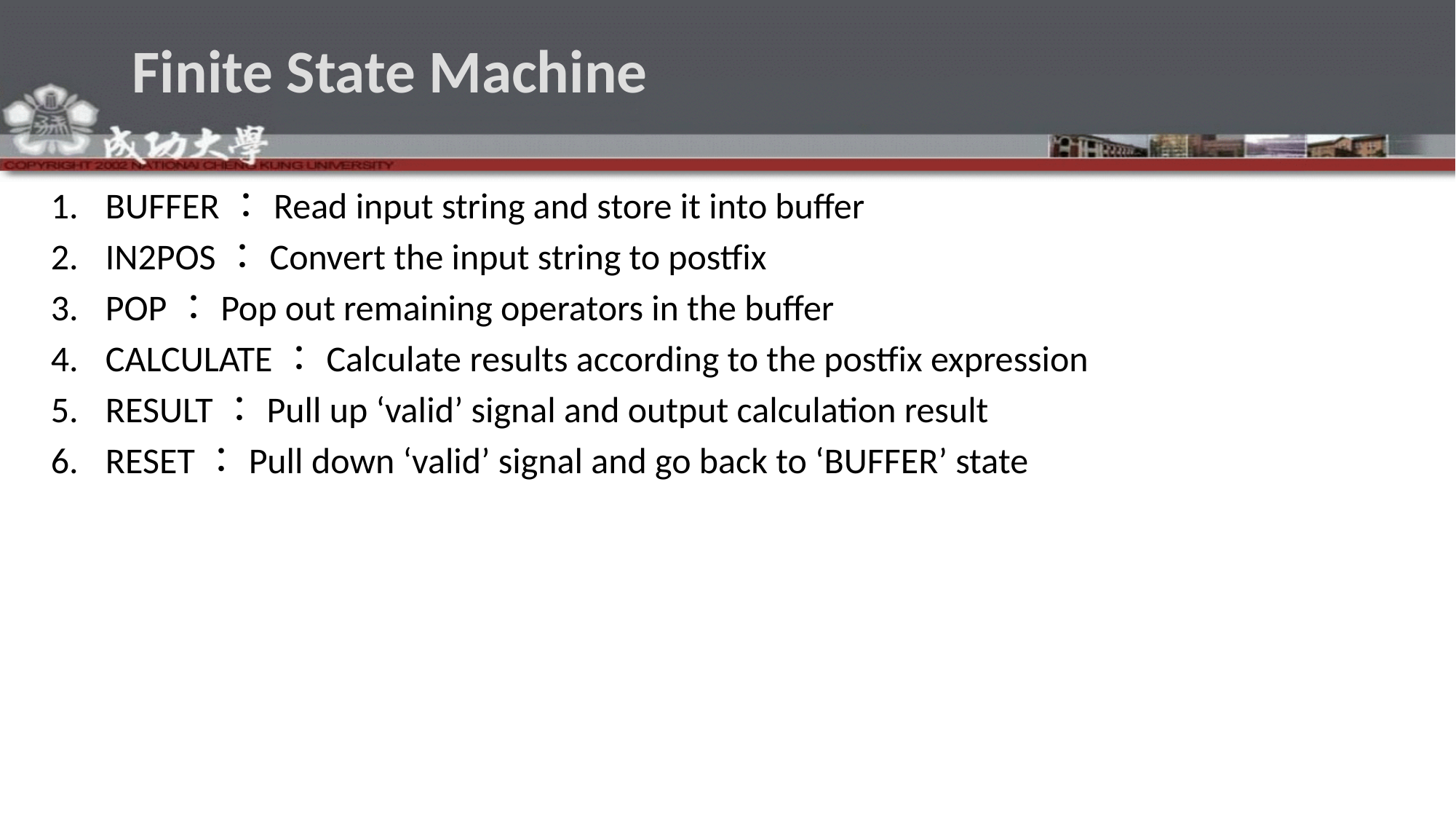

# Finite State Machine
BUFFER：Read input string and store it into buffer
IN2POS：Convert the input string to postfix
POP：Pop out remaining operators in the buffer
CALCULATE：Calculate results according to the postfix expression
RESULT：Pull up ‘valid’ signal and output calculation result
RESET：Pull down ‘valid’ signal and go back to ‘BUFFER’ state